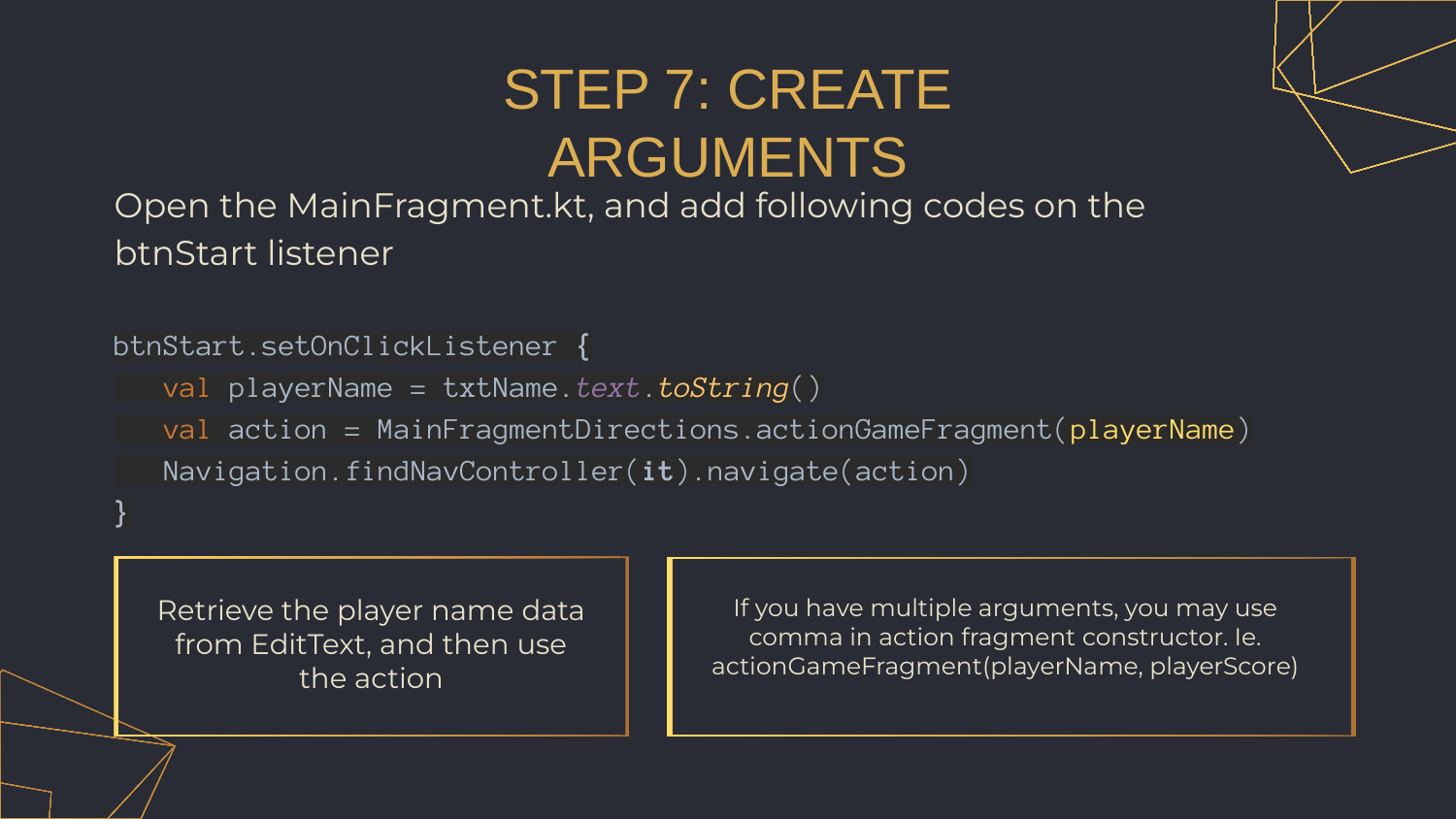

# STEP 7: CREATE ARGUMENTS
Open the MainFragment.kt, and add following codes on the btnStart listener

btnStart.setOnClickListener {
   val playerName = txtName.text.toString()
   val action = MainFragmentDirections.actionGameFragment(playerName)
   Navigation.findNavController(it).navigate(action)
}

Retrieve the player name data from EditText, and then use the action
If you have multiple arguments, you may use comma in action fragment constructor. Ie. actionGameFragment(playerName, playerScore)